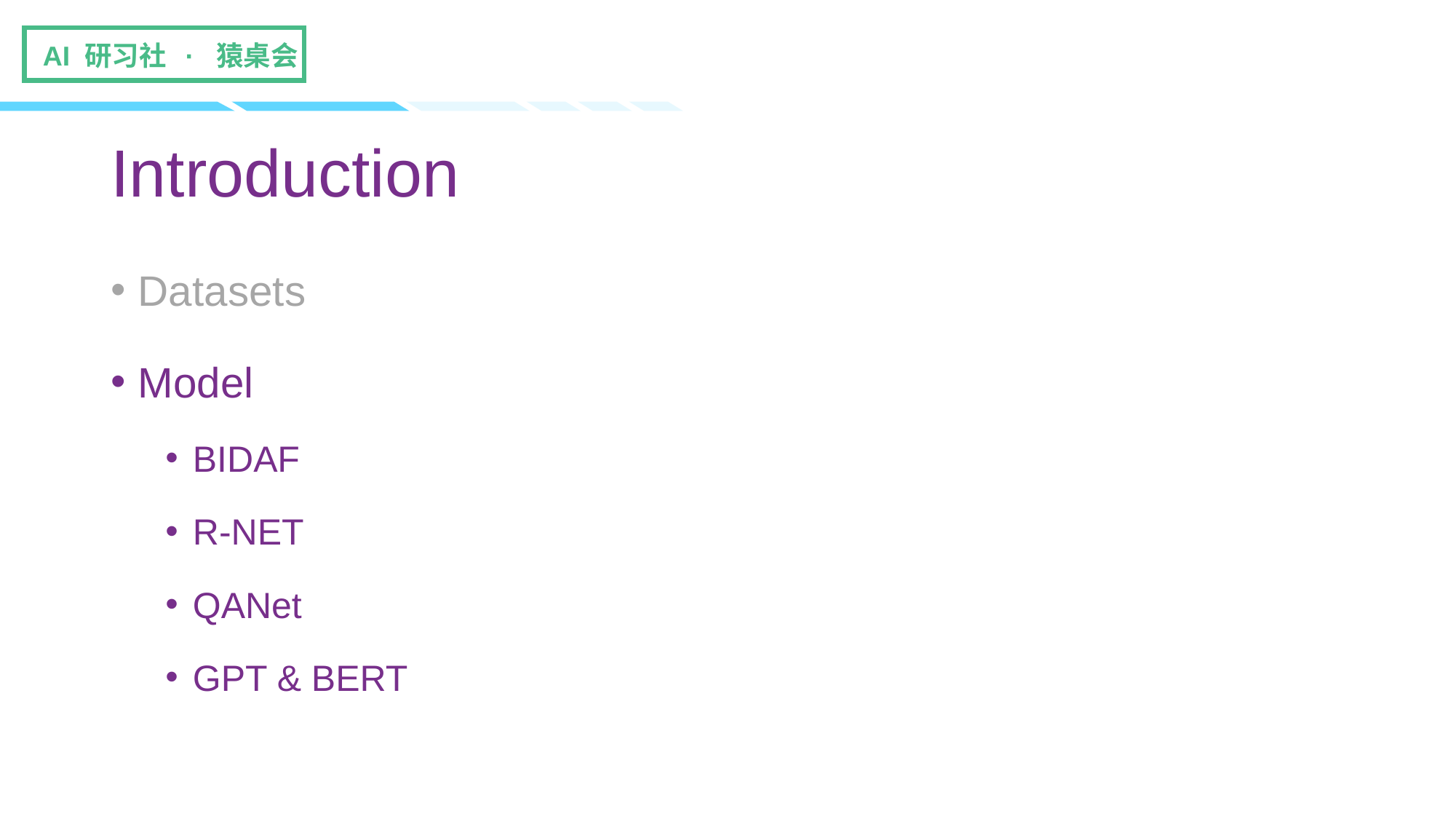

Introduction
Datasets
Model
BIDAF
R-NET
QANet
GPT & BERT